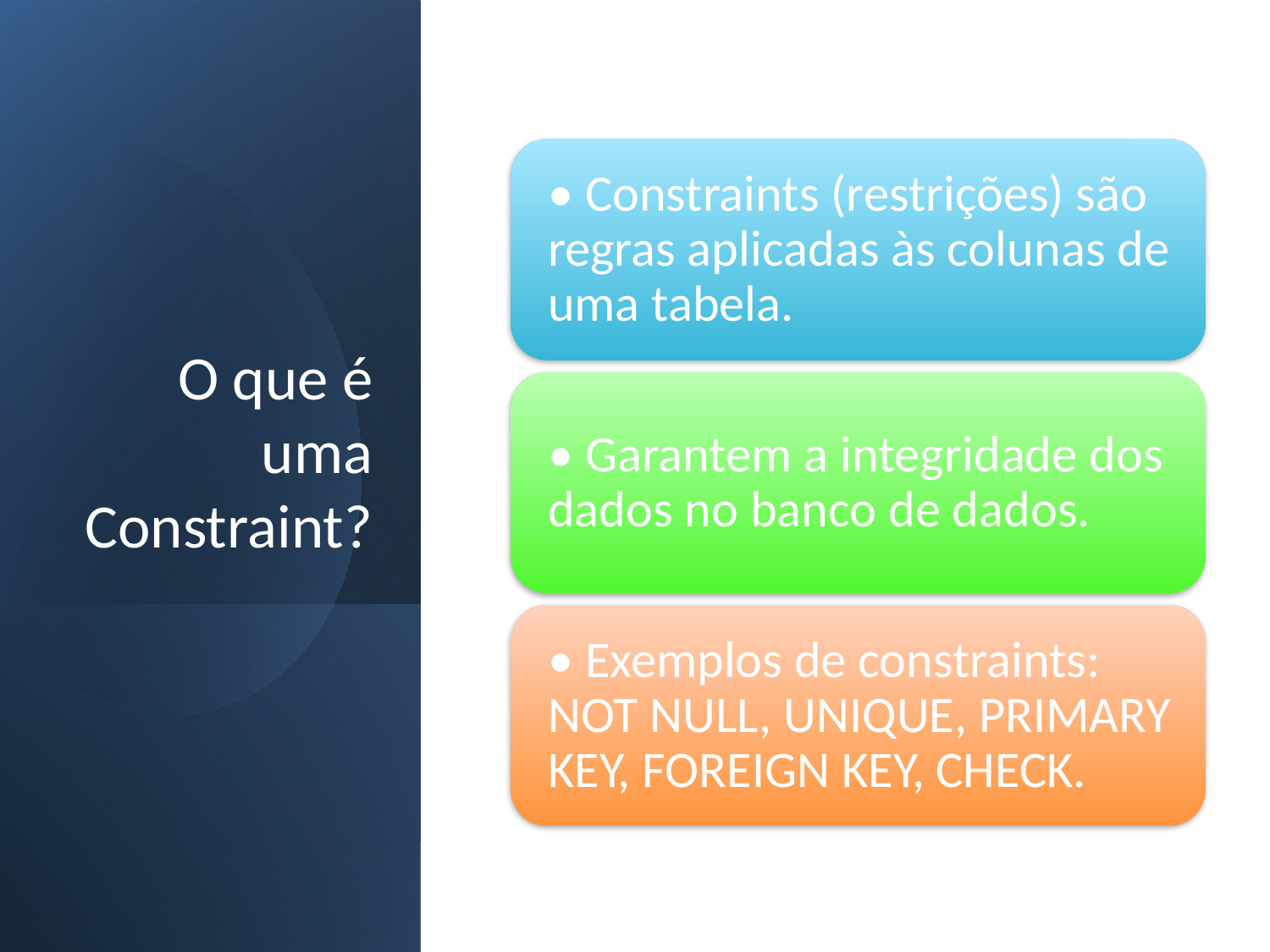

• Constraints (restrições) são regras aplicadas às colunas de uma tabela.
• Garantem a integridade dos dados no banco de dados.
• Exemplos de constraints: NOT NULL, UNIQUE, PRIMARY KEY, FOREIGN KEY, CHECK.

# O que é uma Constraint?